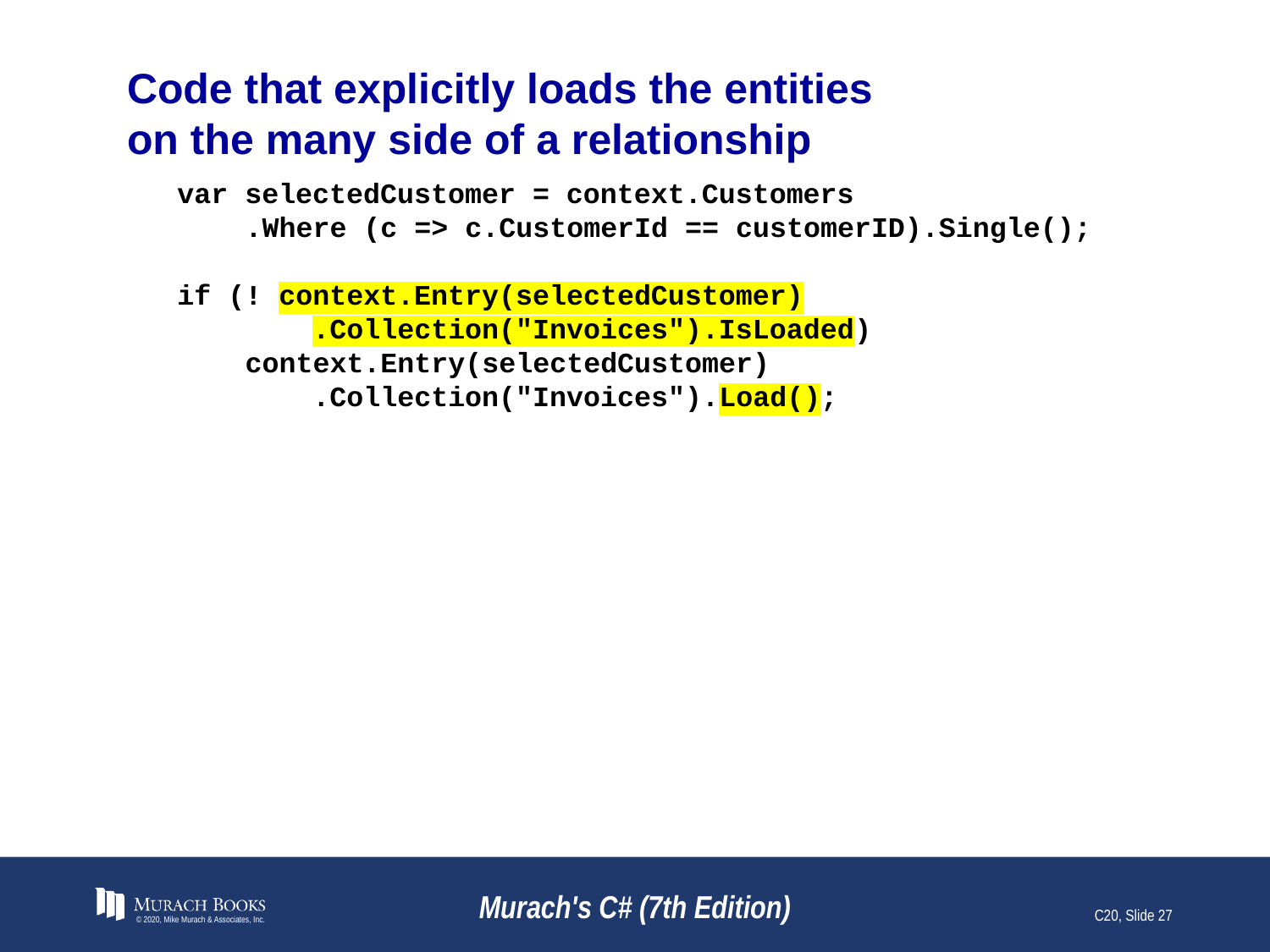

# Code that explicitly loads the entities on the many side of a relationship
var selectedCustomer = context.Customers
    .Where (c => c.CustomerId == customerID).Single();

if (! context.Entry(selectedCustomer)
        .Collection("Invoices").IsLoaded)
    context.Entry(selectedCustomer)
        .Collection("Invoices").Load();

© 2020, Mike Murach & Associates, Inc.
Murach's C# (7th Edition)

C20, Slide 27